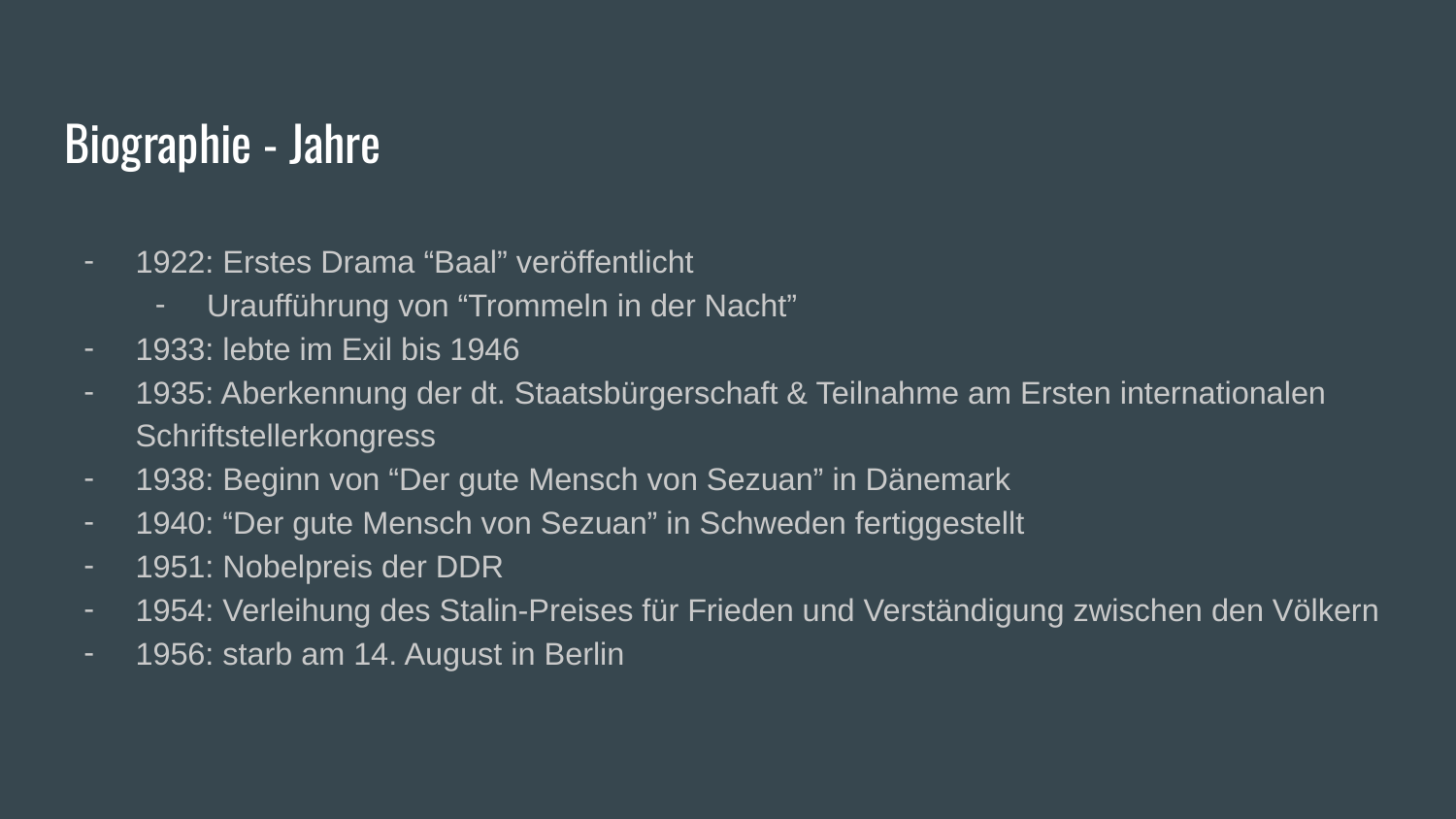

# Biographie - Jahre
1922: Erstes Drama “Baal” veröffentlicht
Uraufführung von “Trommeln in der Nacht”
1933: lebte im Exil bis 1946
1935: Aberkennung der dt. Staatsbürgerschaft & Teilnahme am Ersten internationalen Schriftstellerkongress
1938: Beginn von “Der gute Mensch von Sezuan” in Dänemark
1940: “Der gute Mensch von Sezuan” in Schweden fertiggestellt
1951: Nobelpreis der DDR
1954: Verleihung des Stalin-Preises für Frieden und Verständigung zwischen den Völkern
1956: starb am 14. August in Berlin